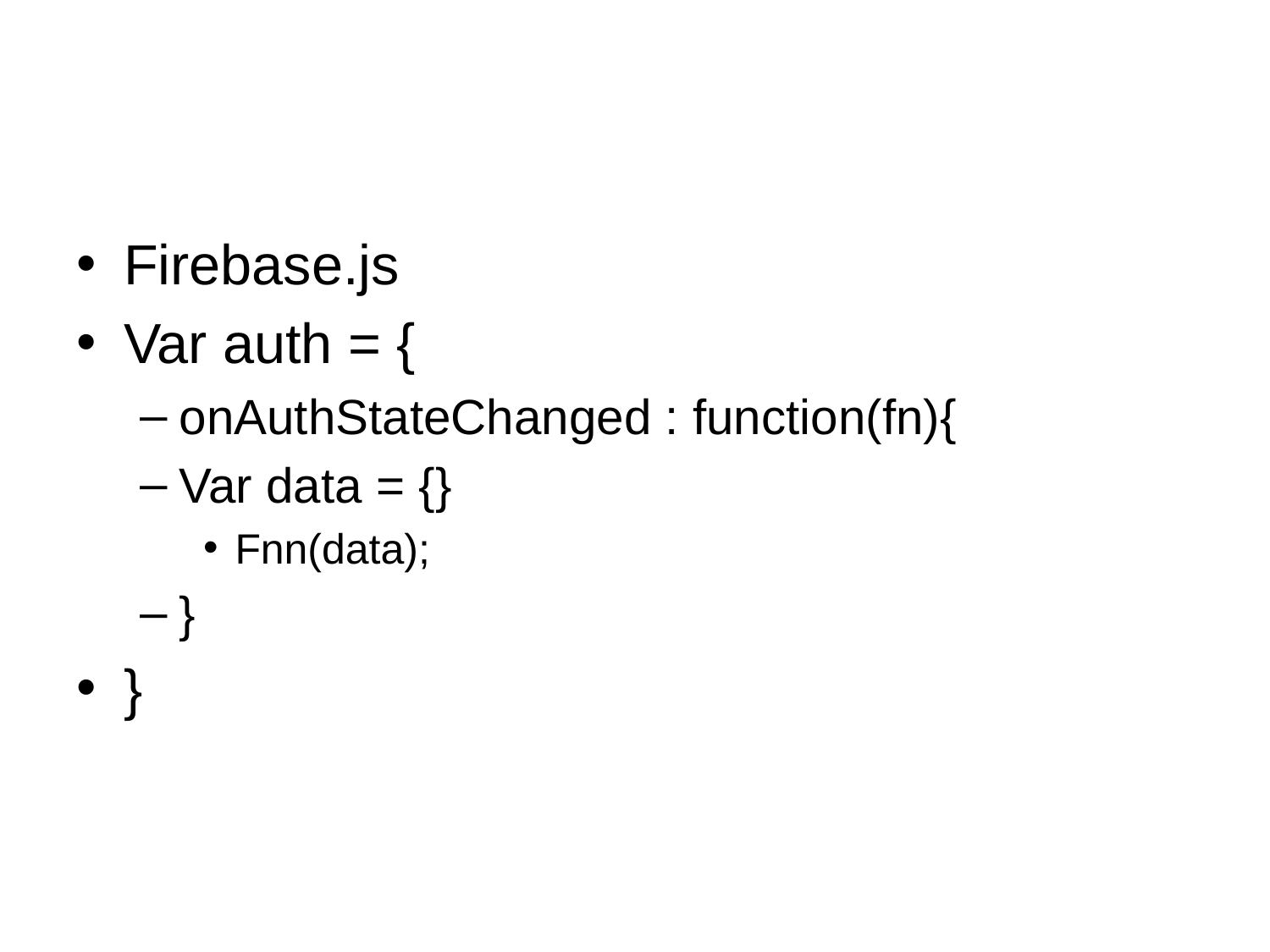

#
Firebase.js
Var auth = {
onAuthStateChanged : function(fn){
Var data = {}
Fnn(data);
}
}